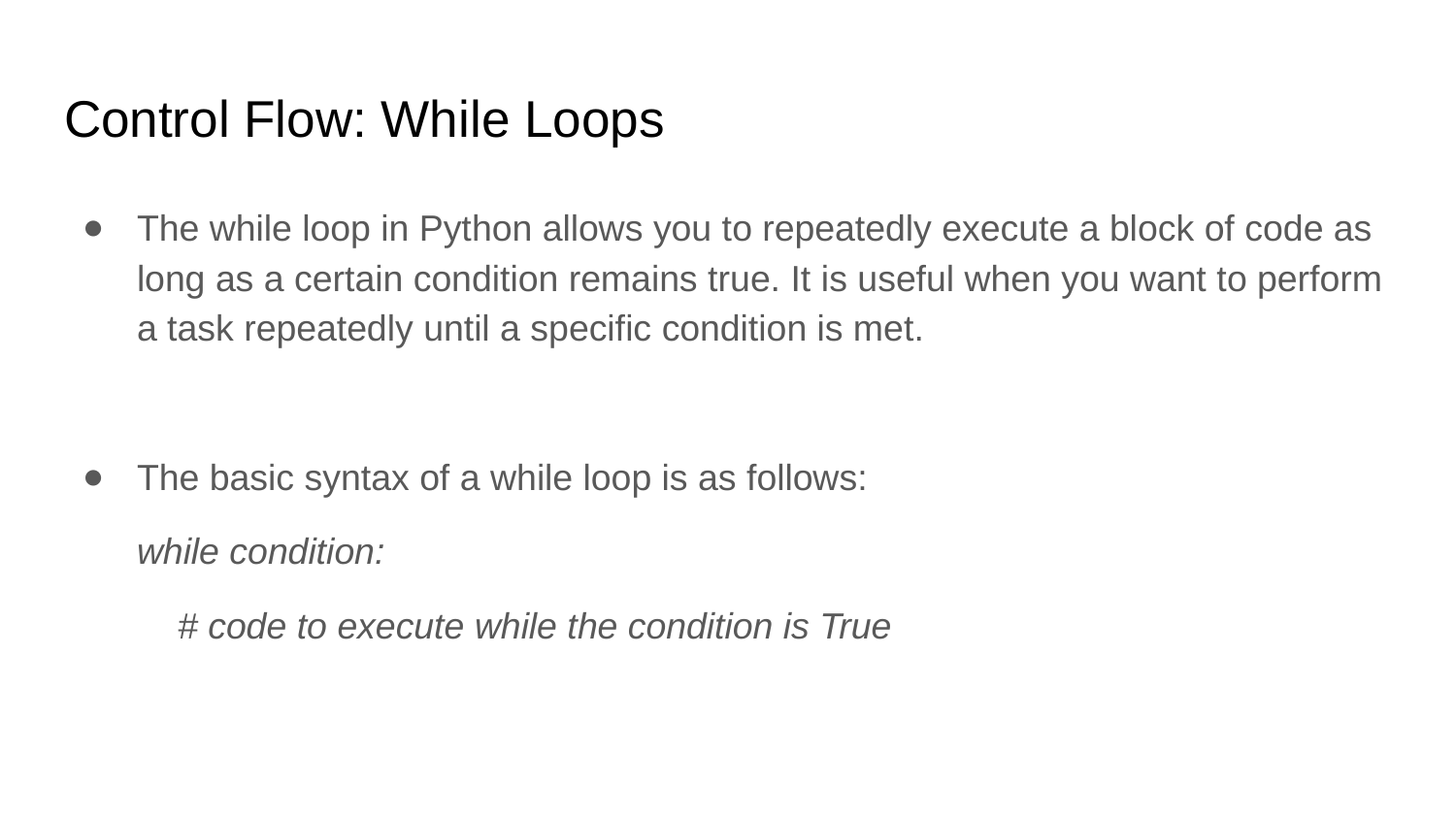

# Control Flow: While Loops
The while loop in Python allows you to repeatedly execute a block of code as long as a certain condition remains true. It is useful when you want to perform a task repeatedly until a specific condition is met.

The basic syntax of a while loop is as follows:
while condition:
    # code to execute while the condition is True